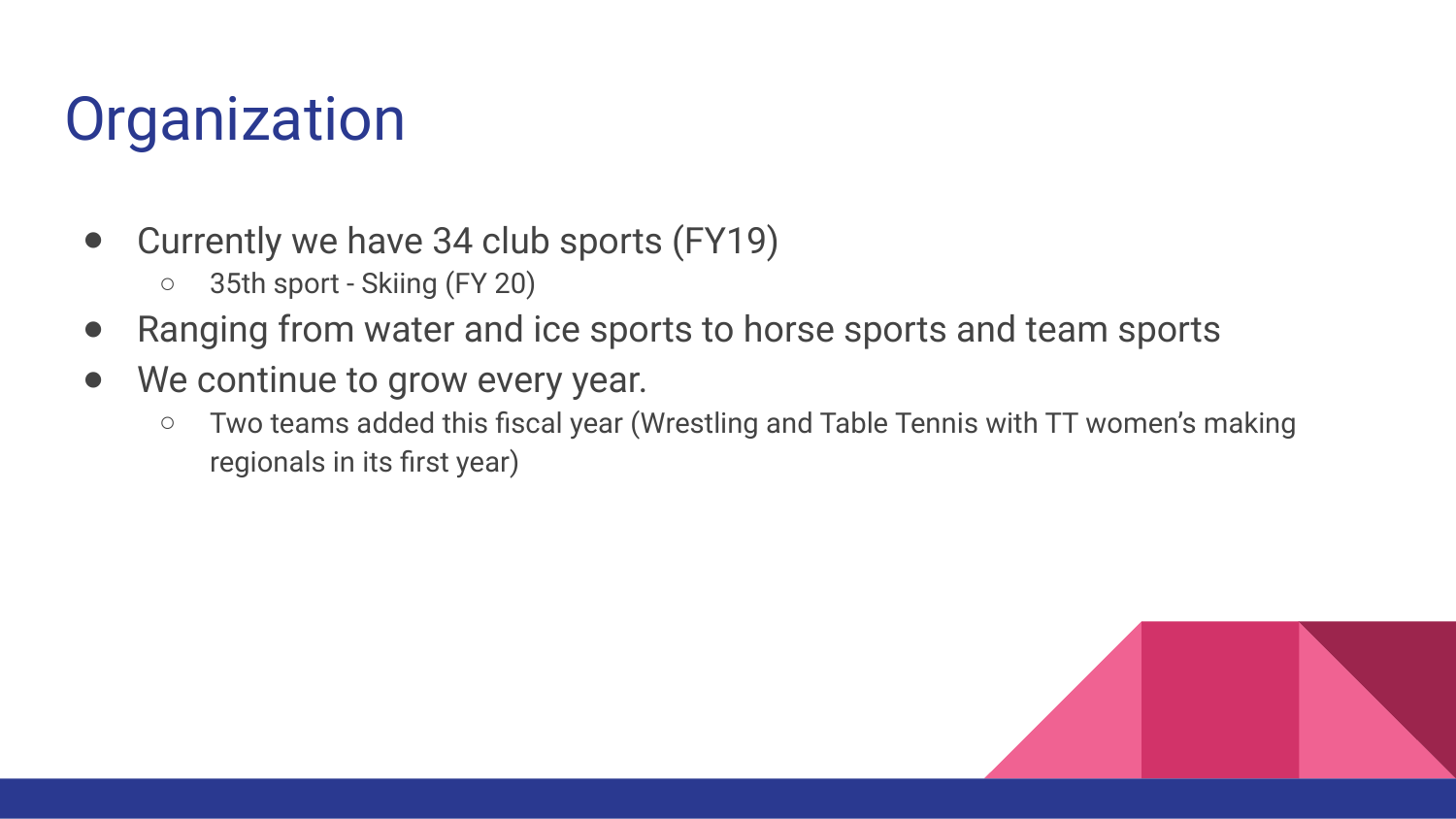

# Organization
Currently we have 34 club sports (FY19)
35th sport - Skiing (FY 20)
Ranging from water and ice sports to horse sports and team sports
We continue to grow every year.
Two teams added this fiscal year (Wrestling and Table Tennis with TT women’s making regionals in its first year)